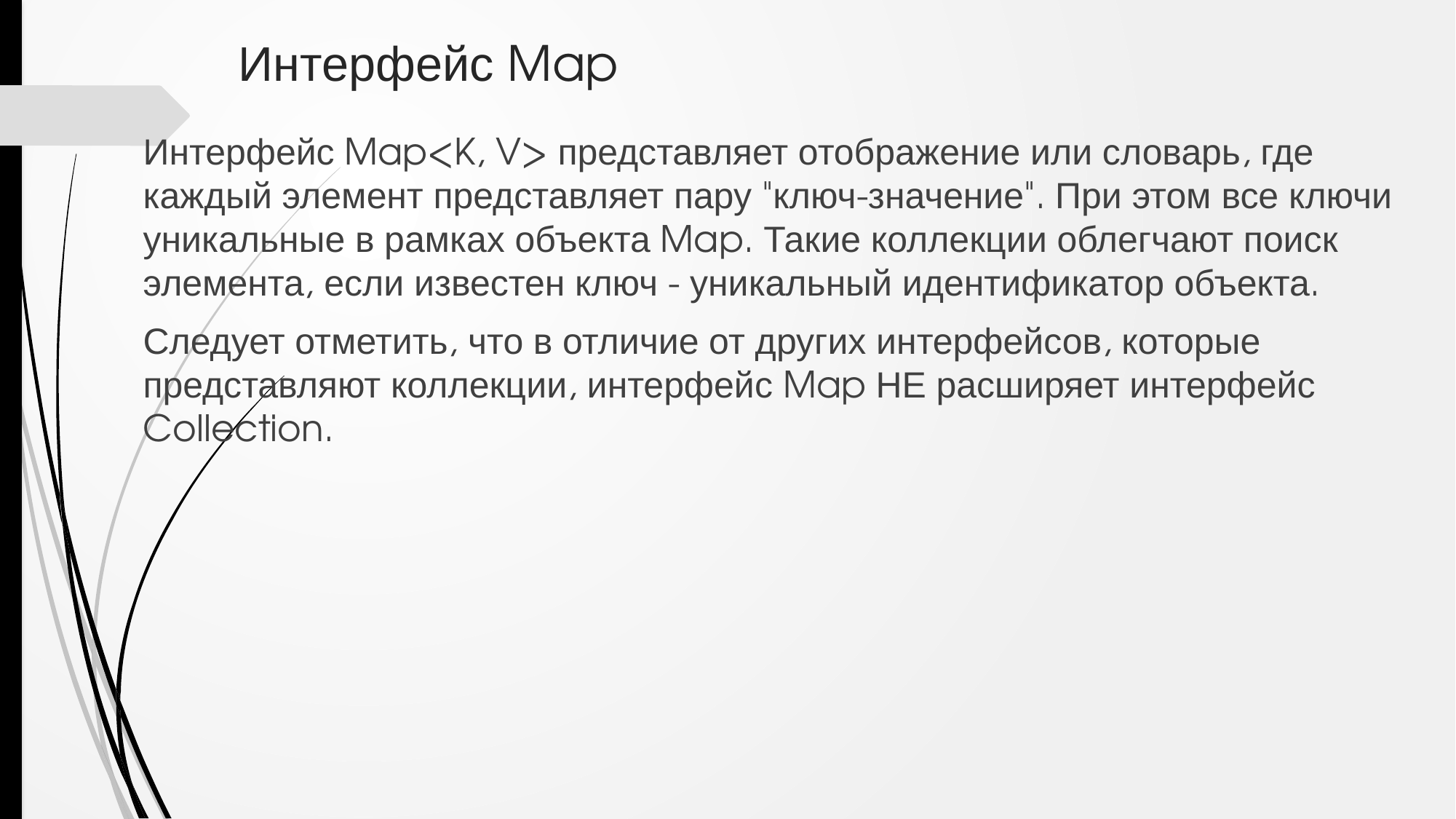

# Интерфейс Map
Интерфейс Map<K, V> представляет отображение или словарь, где каждый элемент представляет пару "ключ-значение". При этом все ключи уникальные в рамках объекта Map. Такие коллекции облегчают поиск элемента, если известен ключ - уникальный идентификатор объекта.
Следует отметить, что в отличие от других интерфейсов, которые представляют коллекции, интерфейс Map НЕ расширяет интерфейс Collection.